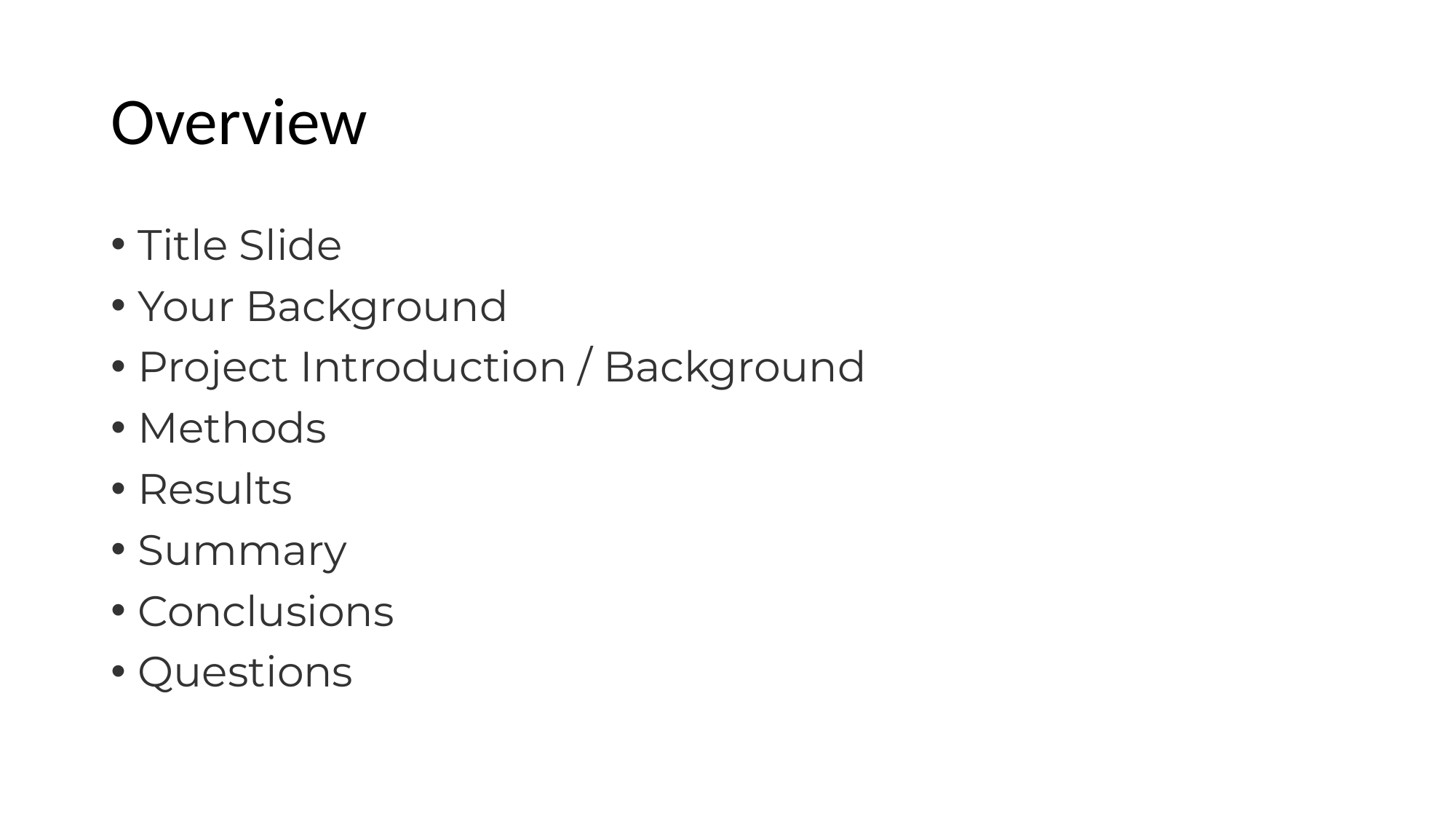

# Overview
Title Slide
Your Background
Project Introduction / Background
Methods
Results
Summary
Conclusions
Questions